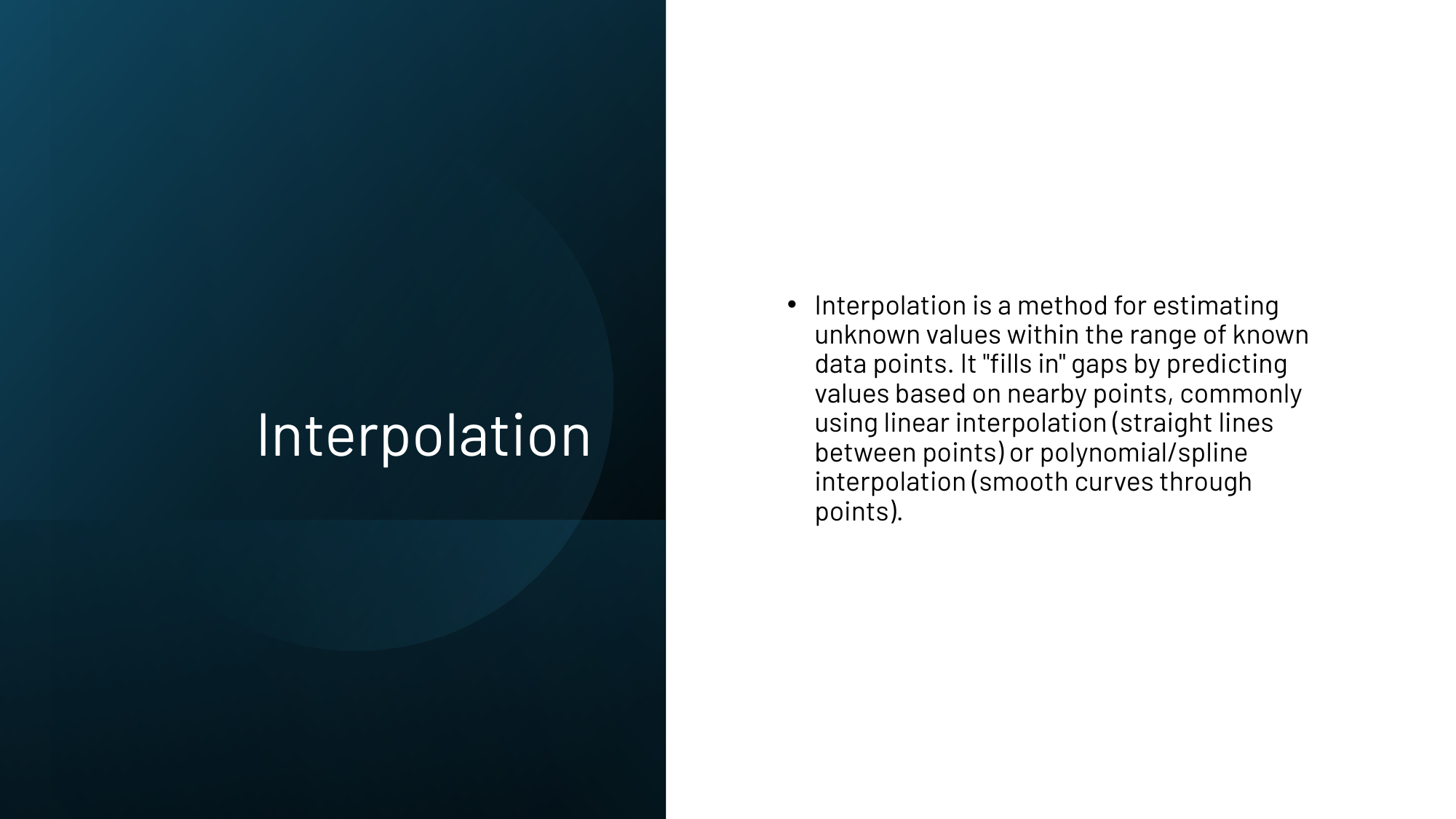

# Interpolation

Interpolation is a method for estimating unknown values within the range of known data points. It "fills in" gaps by predicting values based on nearby points, commonly using linear interpolation (straight lines between points) or polynomial/spline interpolation (smooth curves through points).